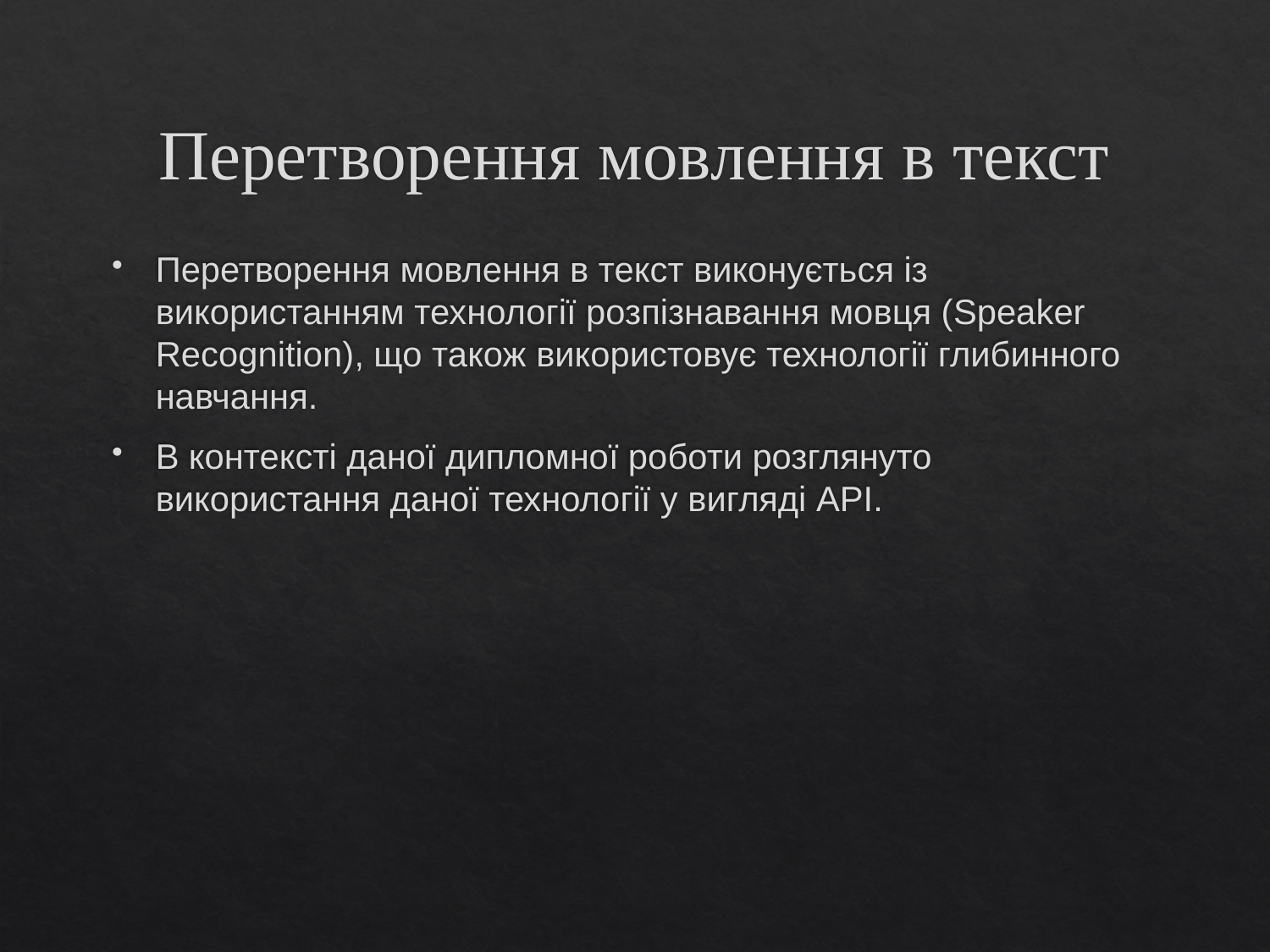

# Перетворення мовлення в текст
Перетворення мовлення в текст виконується із використанням технології розпізнавання мовця (Speaker Recognition), що також використовує технології глибинного навчання.
В контексті даної дипломної роботи розглянуто використання даної технології у вигляді API.